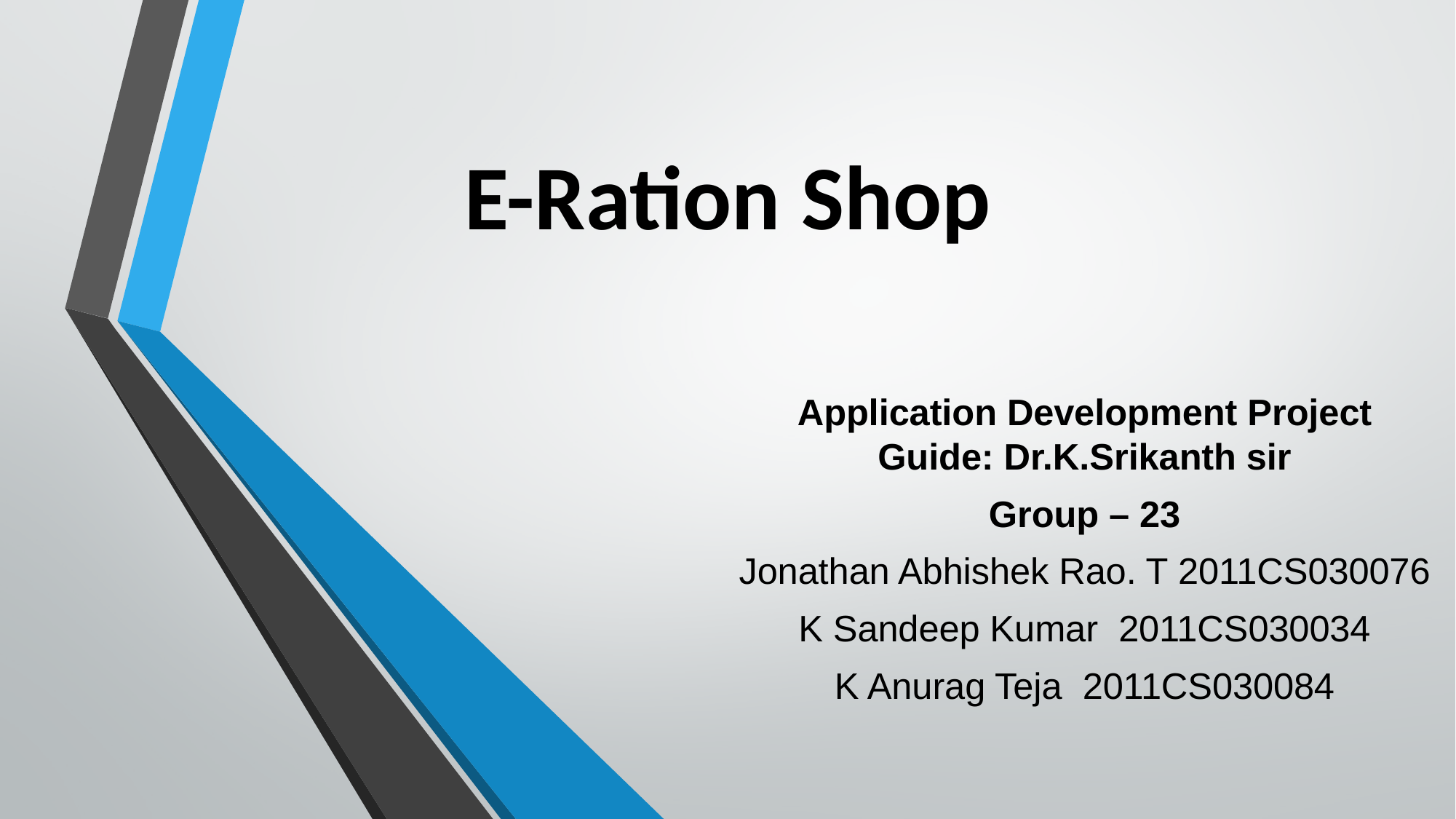

# E-Ration Shop
Application Development Project
Guide: Dr.K.Srikanth sir
Group – 23
Jonathan Abhishek Rao. T 2011CS030076
K Sandeep Kumar  2011CS030034
K Anurag Teja  2011CS030084